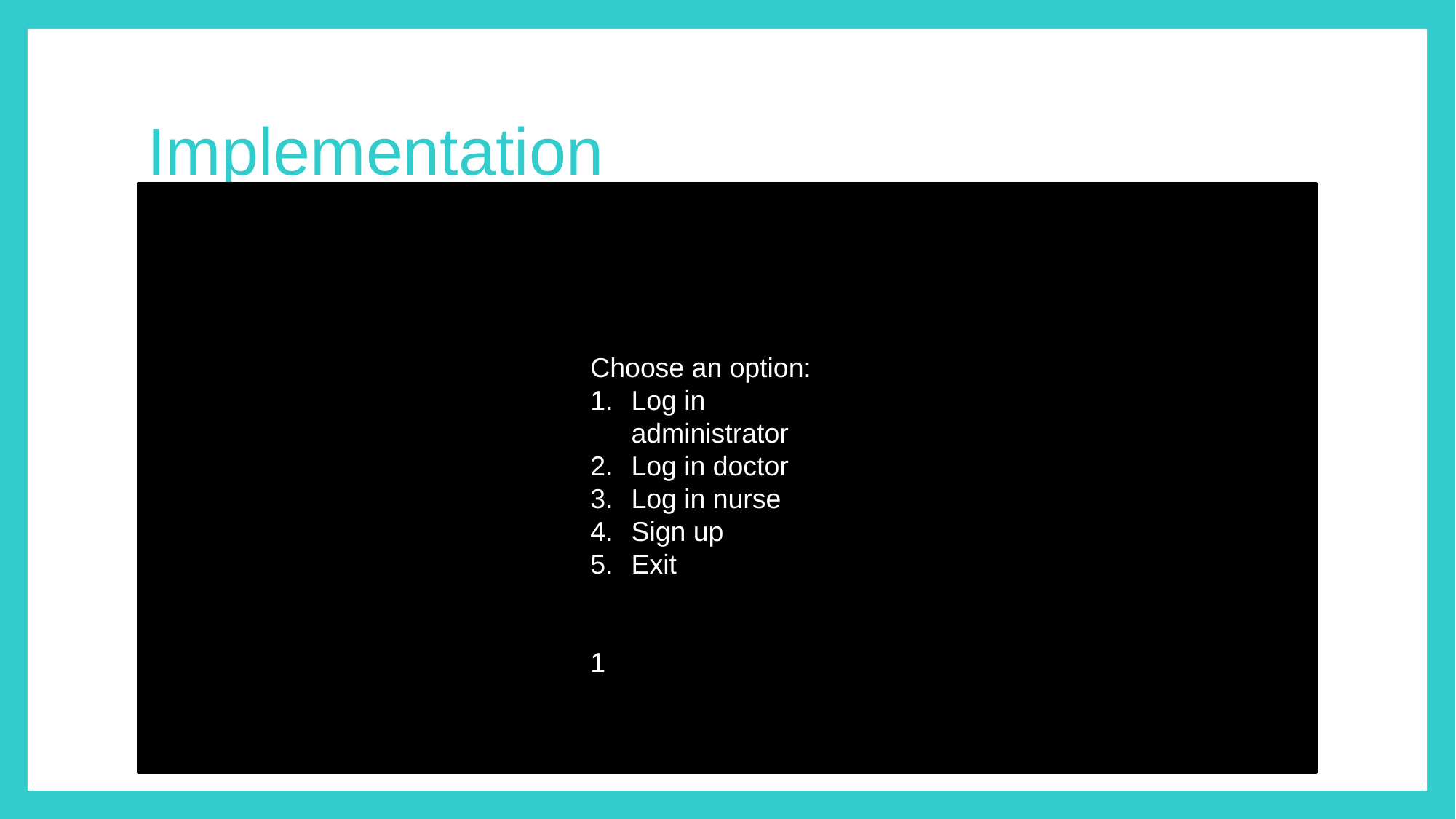

# Implementation

Choose an option:
Log in administrator
Log in doctor
Log in nurse
Sign up
Exit

1